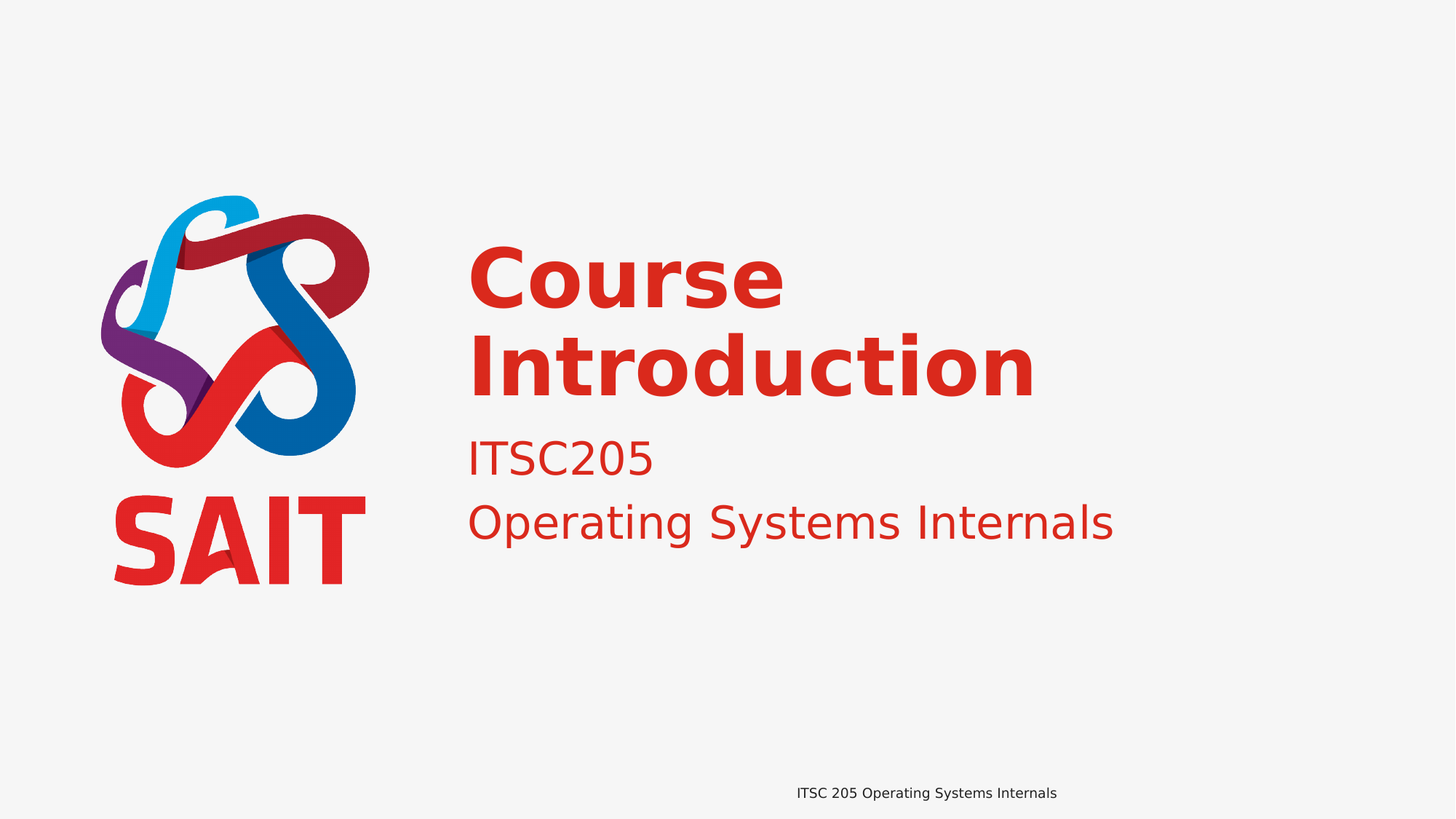

# Course Introduction
ITSC205
Operating Systems Internals
ITSC 205 Operating Systems Internals